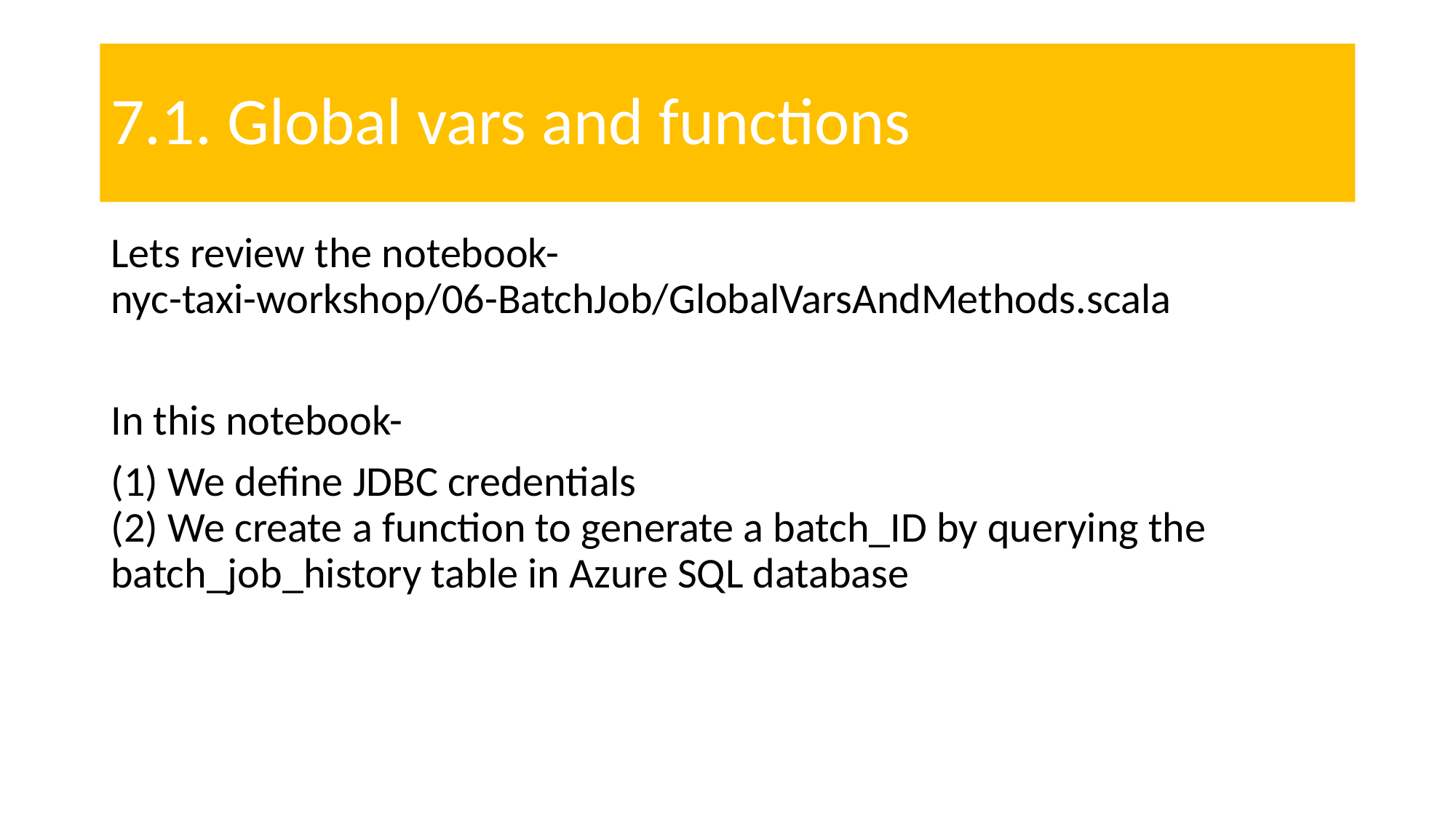

# 7.1. Global vars and functions
Lets review the notebook-
nyc-taxi-workshop/06-BatchJob/GlobalVarsAndMethods.scala

In this notebook-
(1) We define JDBC credentials
(2) We create a function to generate a batch_ID by querying the batch_job_history table in Azure SQL database